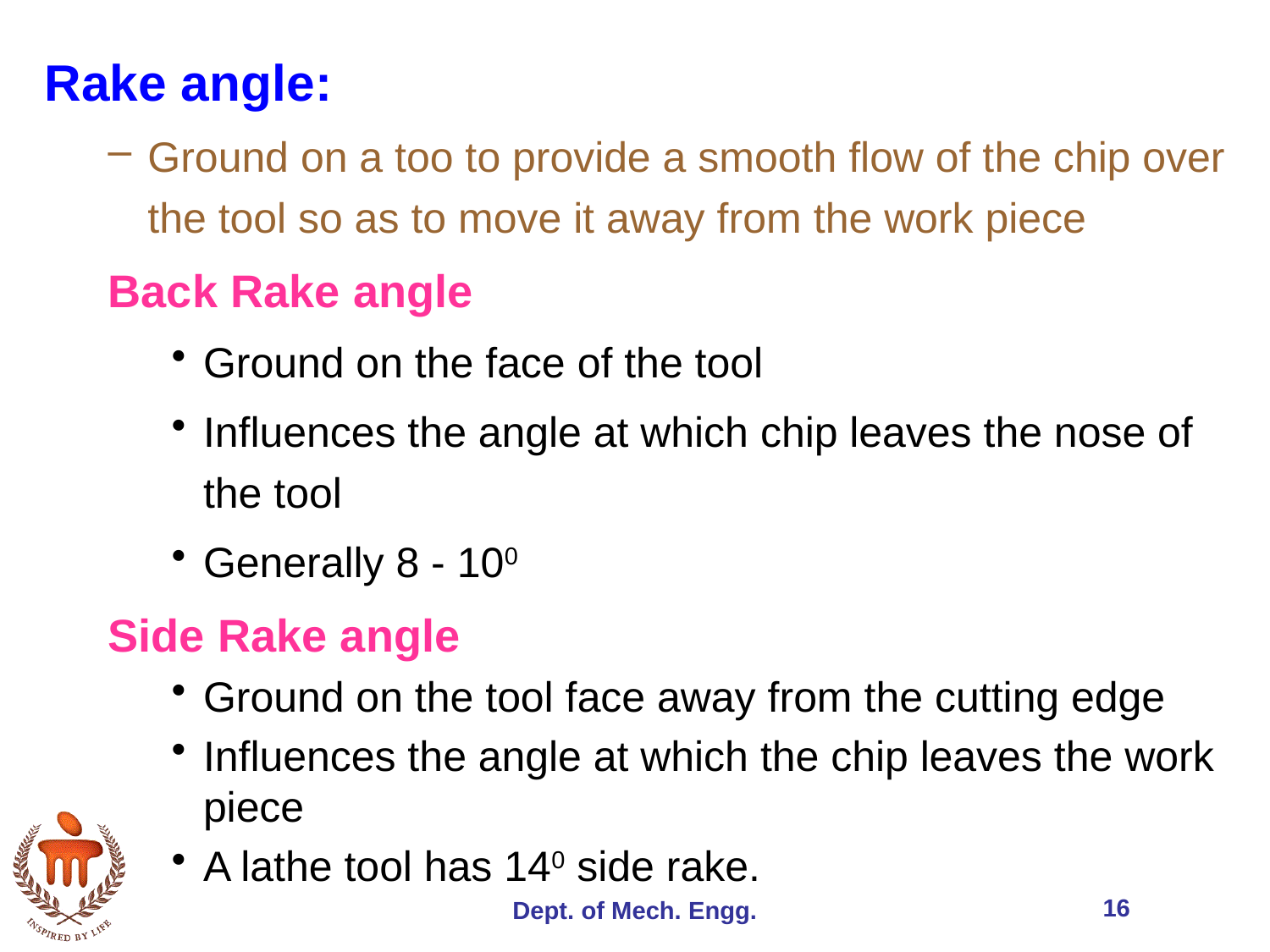

Rake angle:
Ground on a too to provide a smooth flow of the chip over the tool so as to move it away from the work piece
Back Rake angle
Ground on the face of the tool
Influences the angle at which chip leaves the nose of the tool
Generally 8 - 100
Side Rake angle
Ground on the tool face away from the cutting edge
Influences the angle at which the chip leaves the work piece
A lathe tool has 140 side rake.
16
Dept. of Mech. Engg.